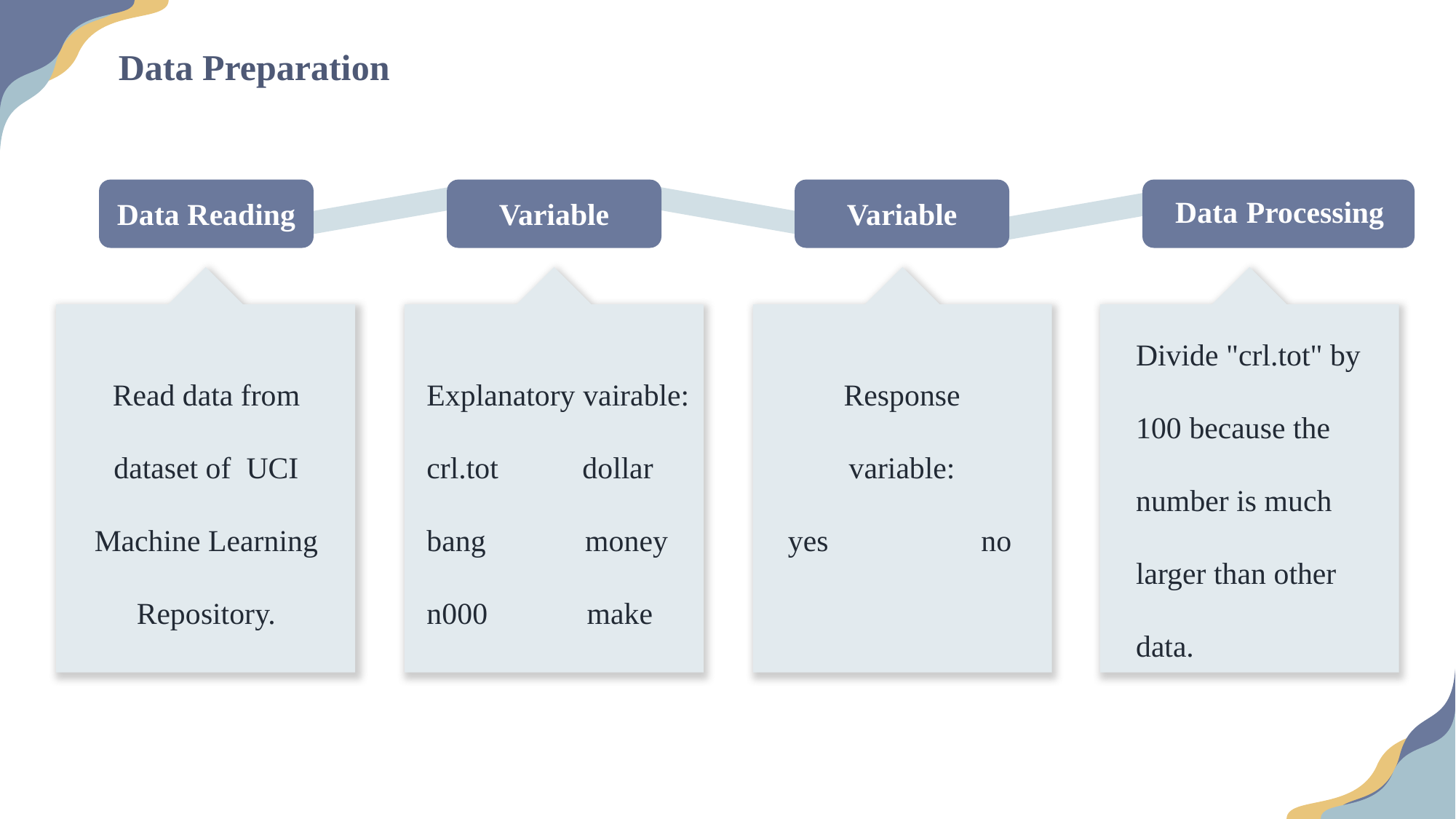

Data Preparation

Data Reading

Variable

Variable

Data Processing

Divide "crl.tot" by 100 because the number is much larger than other data.
Explanatory vairable:
crl.tot           dollar
bang             money
n000             make
Read data from dataset of  UCI Machine Learning Repository.
Response variable:
yes                    no